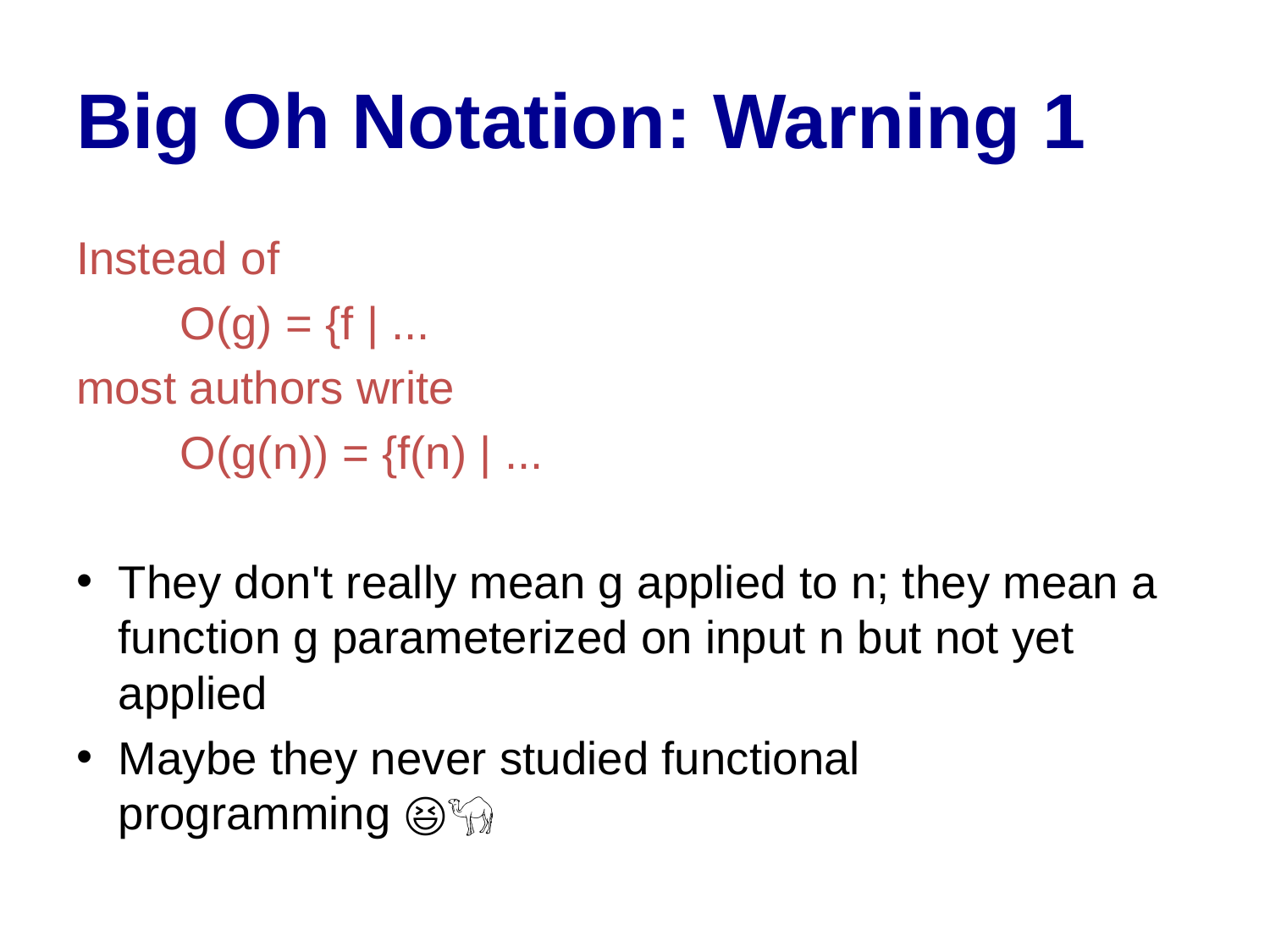

# Big Oh Notation: Warning 1
Instead of
	O(g) = {f | ...
most authors write
	O(g(n)) = {f(n) | ...

They don't really mean g applied to n; they mean a function g parameterized on input n but not yet applied
Maybe they never studied functional programming 😆🐪